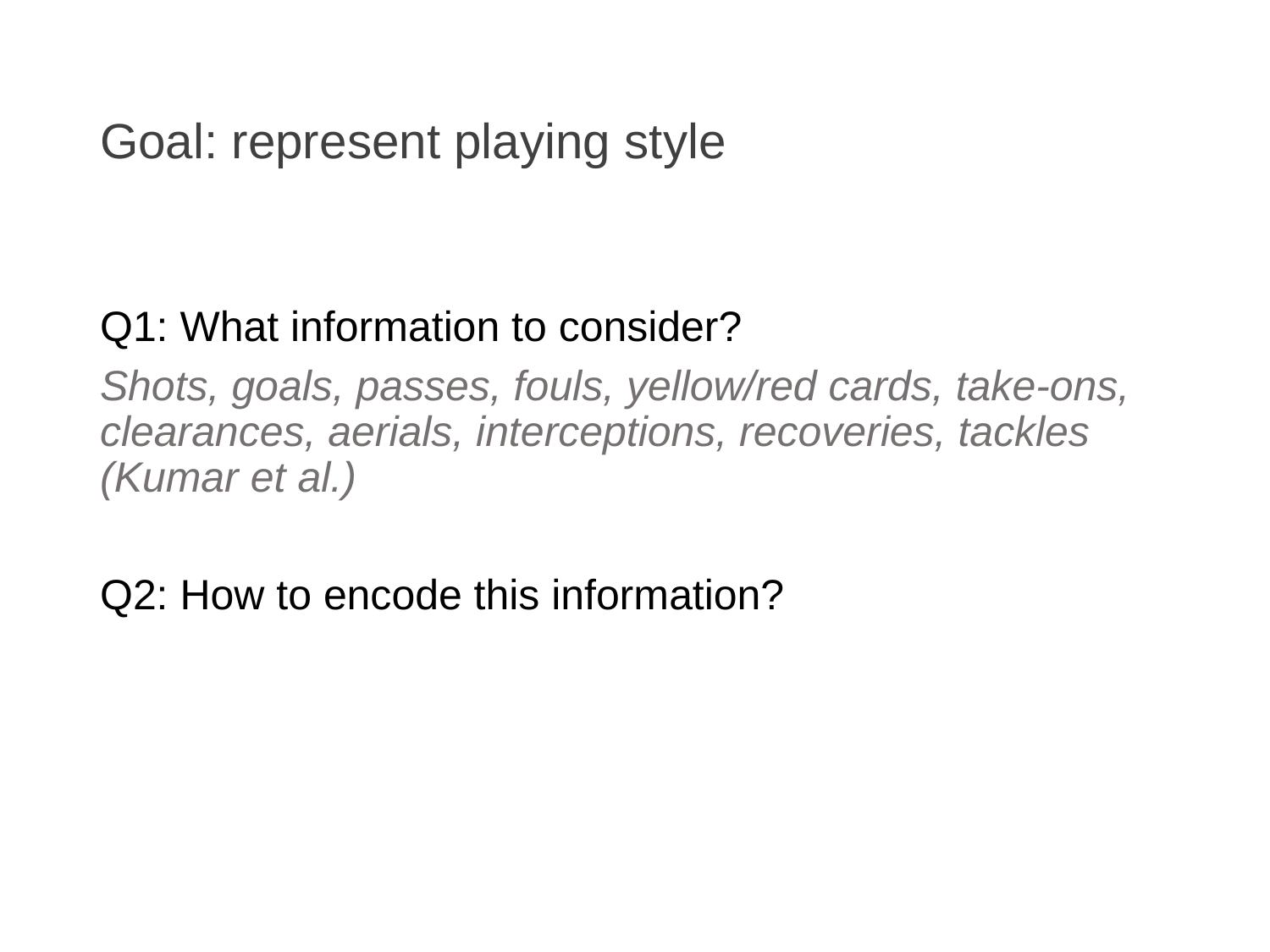

# Goal: represent playing style

Q1: What information to consider?
Shots, goals, passes, fouls, yellow/red cards, take-ons, clearances, aerials, interceptions, recoveries, tackles (Kumar et al.)

Q2: How to encode this information?